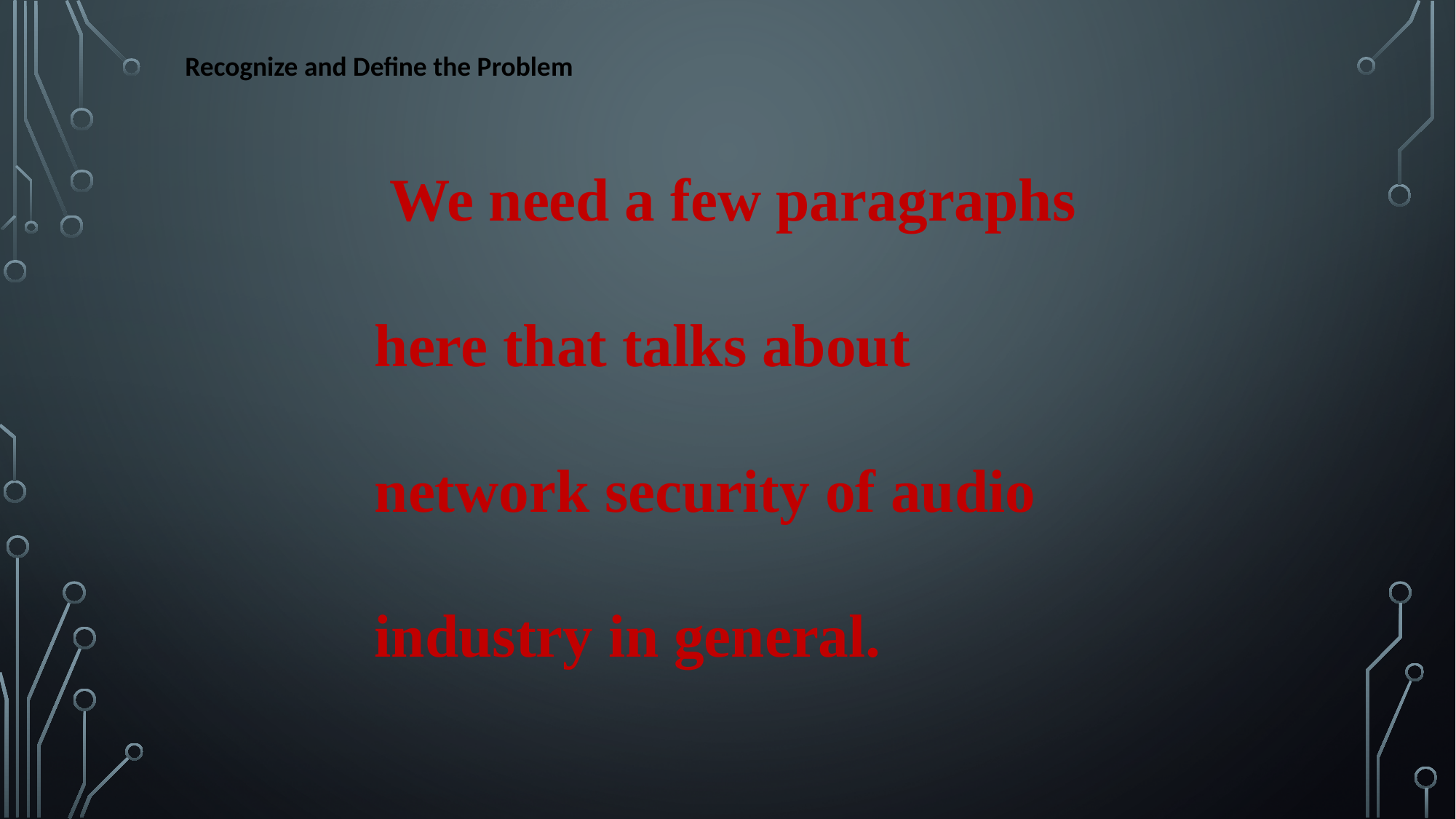

Recognize and Define the Problem
 We need a few paragraphs here that talks about network security of audio industry in general.